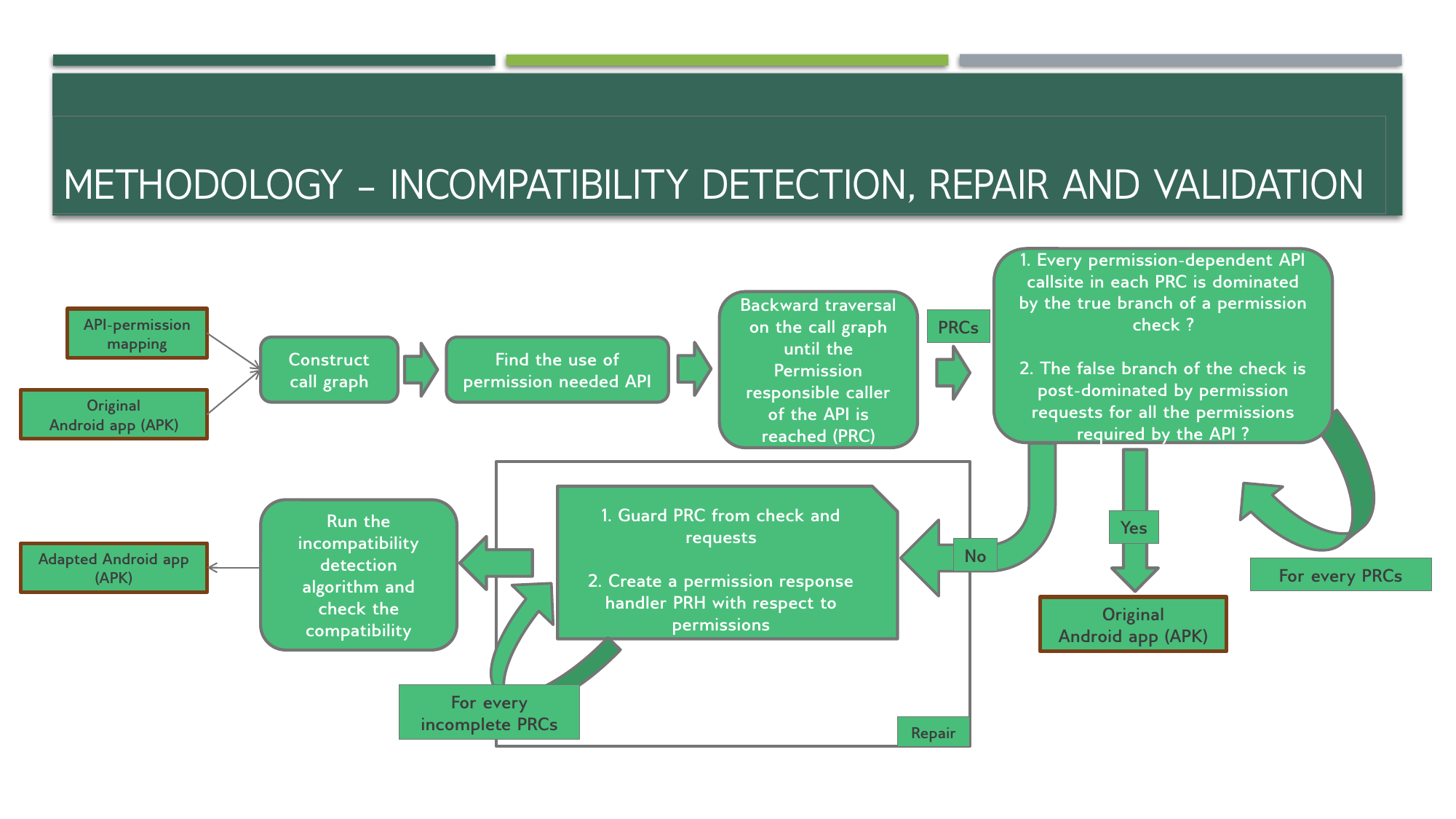

# Methodology – Incompatibility detection, repair and validation
1. Every permission-dependent API callsite in each PRC is dominated by the true branch of a permission check ?

2. The false branch of the check is post-dominated by permission requests for all the permissions required by the API ?
Backward traversal on the call graph until the Permission responsible caller of the API is reached (PRC)
API-permission
mapping
PRCs
Construct call graph
Find the use of permission needed API

Original
Android app (APK)

1. Guard PRC from check and requests

2. Create a permission response handler PRH with respect to permissions

Run the incompatibility detection algorithm and check the compatibility
Yes

No
Adapted Android app (APK)
For every PRCs

Original
Android app (APK)
For every incomplete PRCs
Repair